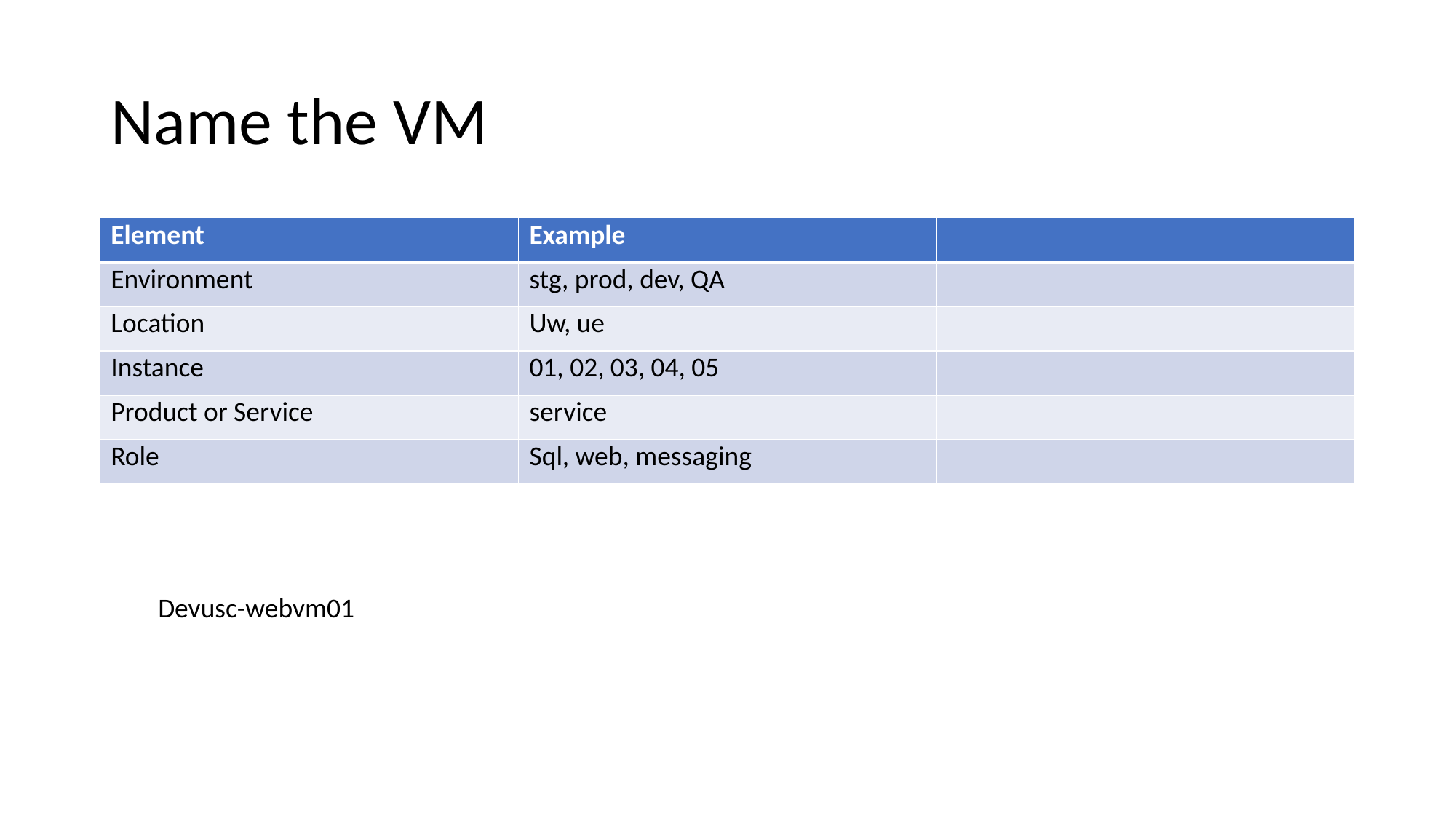

# Name the VM
| Element | Example |  |
| --- | --- | --- |
| Environment | stg, prod, dev, QA |  |
| Location | Uw, ue |  |
| Instance | 01, 02, 03, 04, 05 |  |
| Product or Service | service |  |
| Role | Sql, web, messaging |  |
Devusc-webvm01